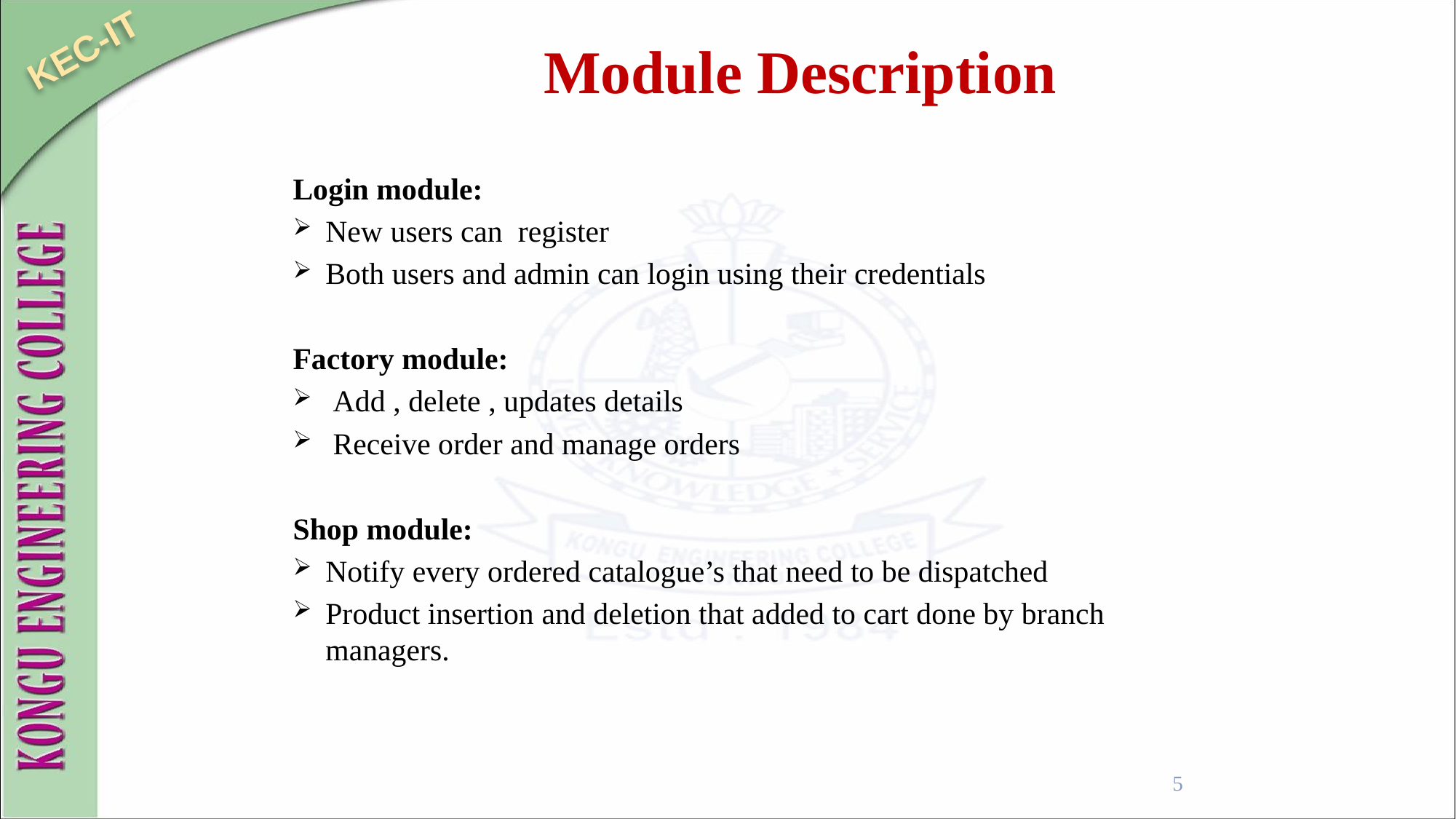

KEC-IT
Module Description
Login module:
New users can  register
Both users and admin can login using their credentials

Factory module:
 Add , delete , updates details
 Receive order and manage orders

Shop module:
Notify every ordered catalogue’s that need to be dispatched
Product insertion and deletion that added to cart done by branch managers.

5